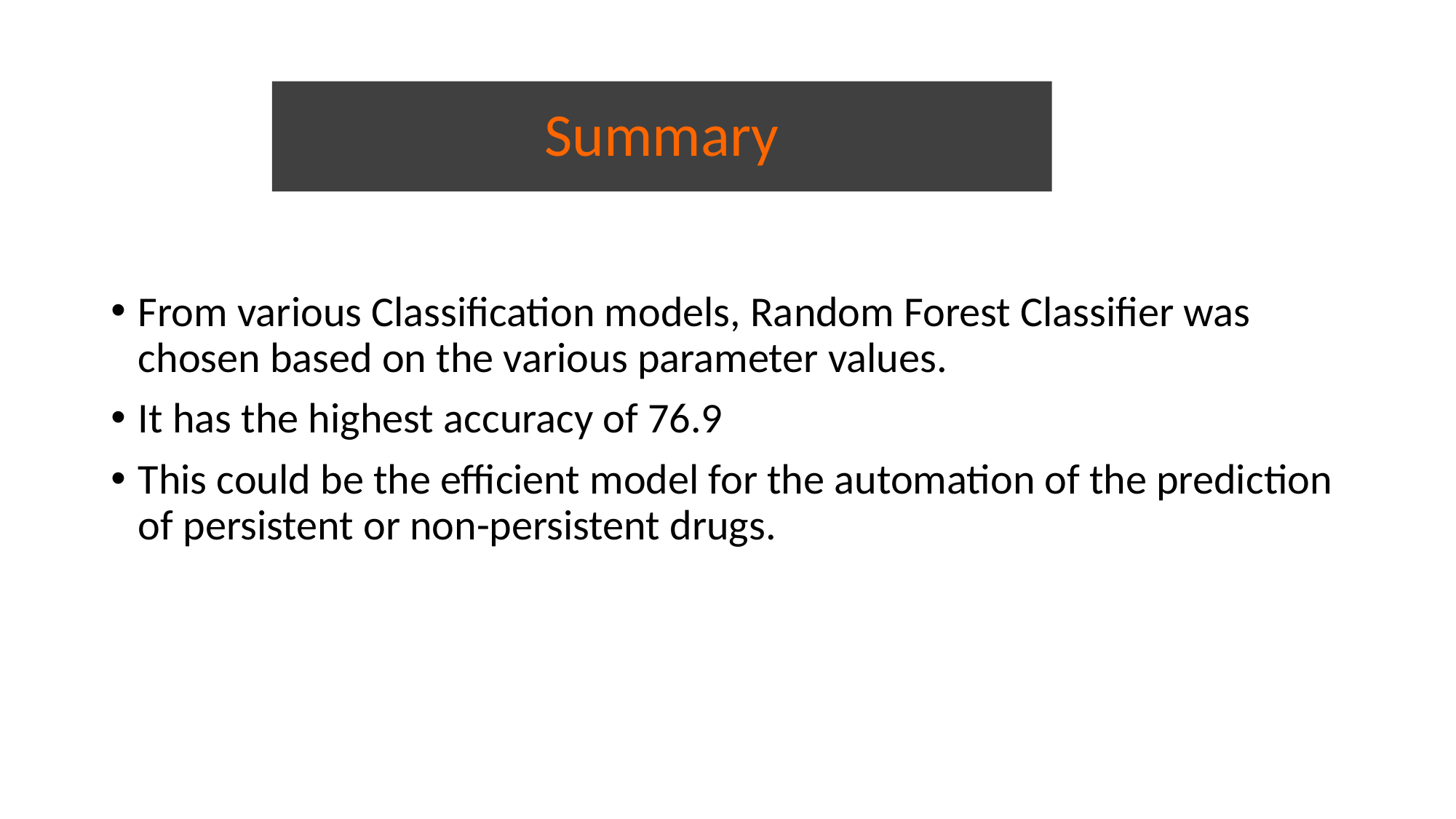

# Summary

From various Classification models, Random Forest Classifier was chosen based on the various parameter values.
It has the highest accuracy of 76.9
This could be the efficient model for the automation of the prediction of persistent or non-persistent drugs.